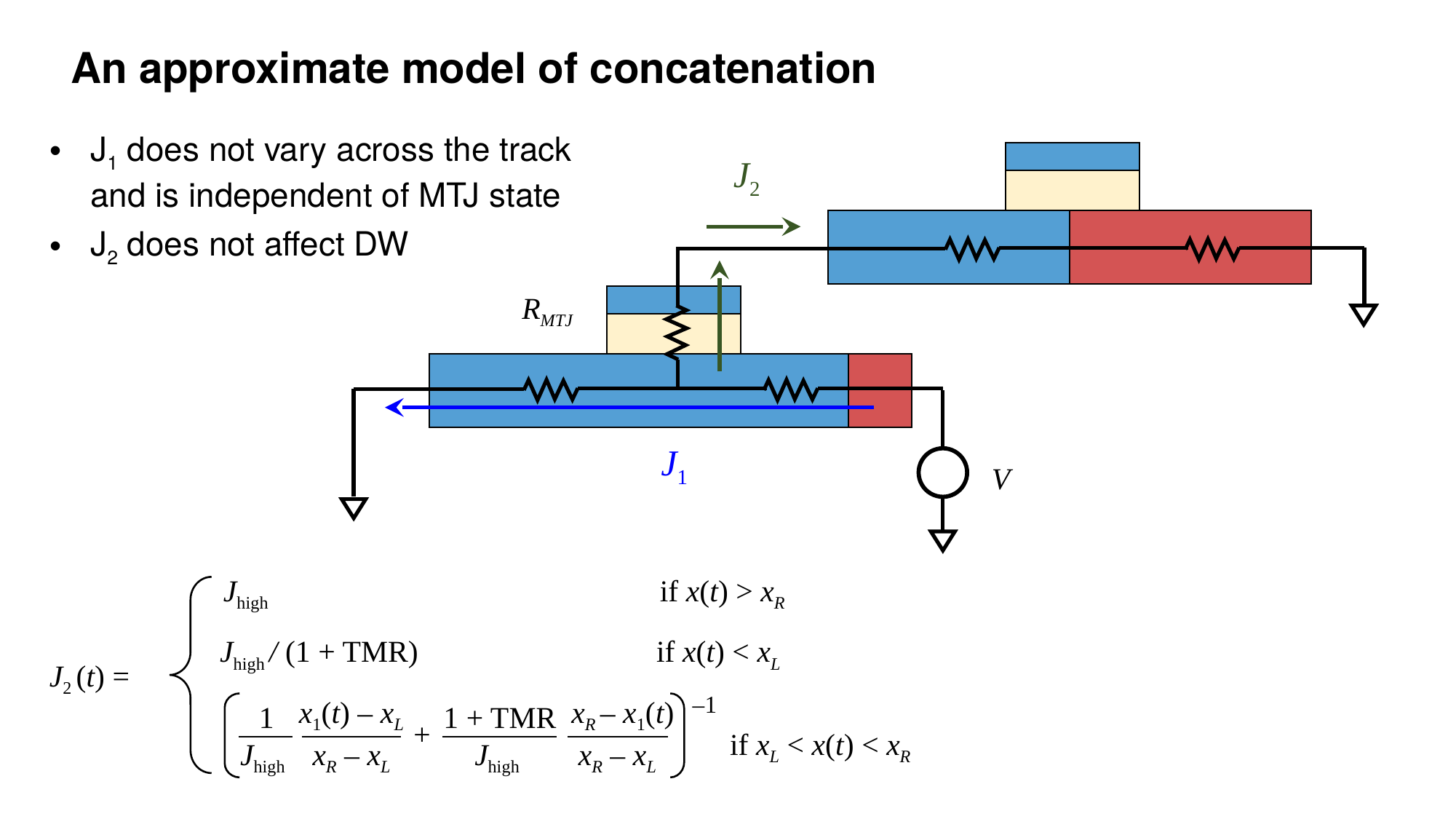

An approximate model of concatenation
J1 does not vary across the track and is independent of MTJ state
J2 does not affect DW

J2

RMTJ

J1

V

Jhigh   				if x(t) > xR

Jhigh / (1 + TMR)			if x(t) < xL
J2 (t) =
–1
x1(t) – xL
xR – x1(t)
1
1 + TMR

+
if xL < x(t) < xR
Jhigh
xR – xL
Jhigh
xR – xL